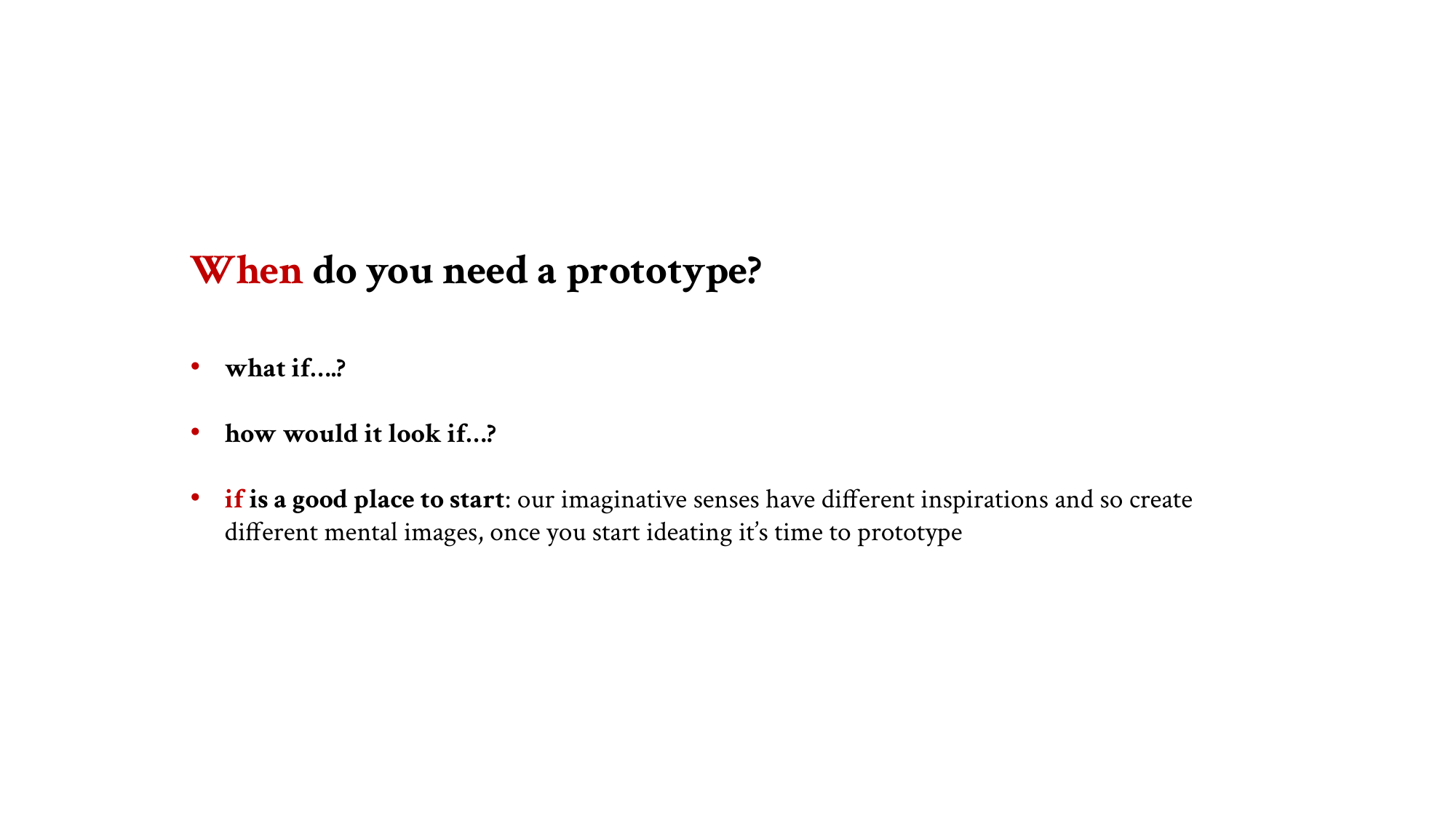

When do you need a prototype?
what if….?

how would it look if…?

if is a good place to start: our imaginative senses have different inspirations and so create different mental images, once you start ideating it’s time to prototype